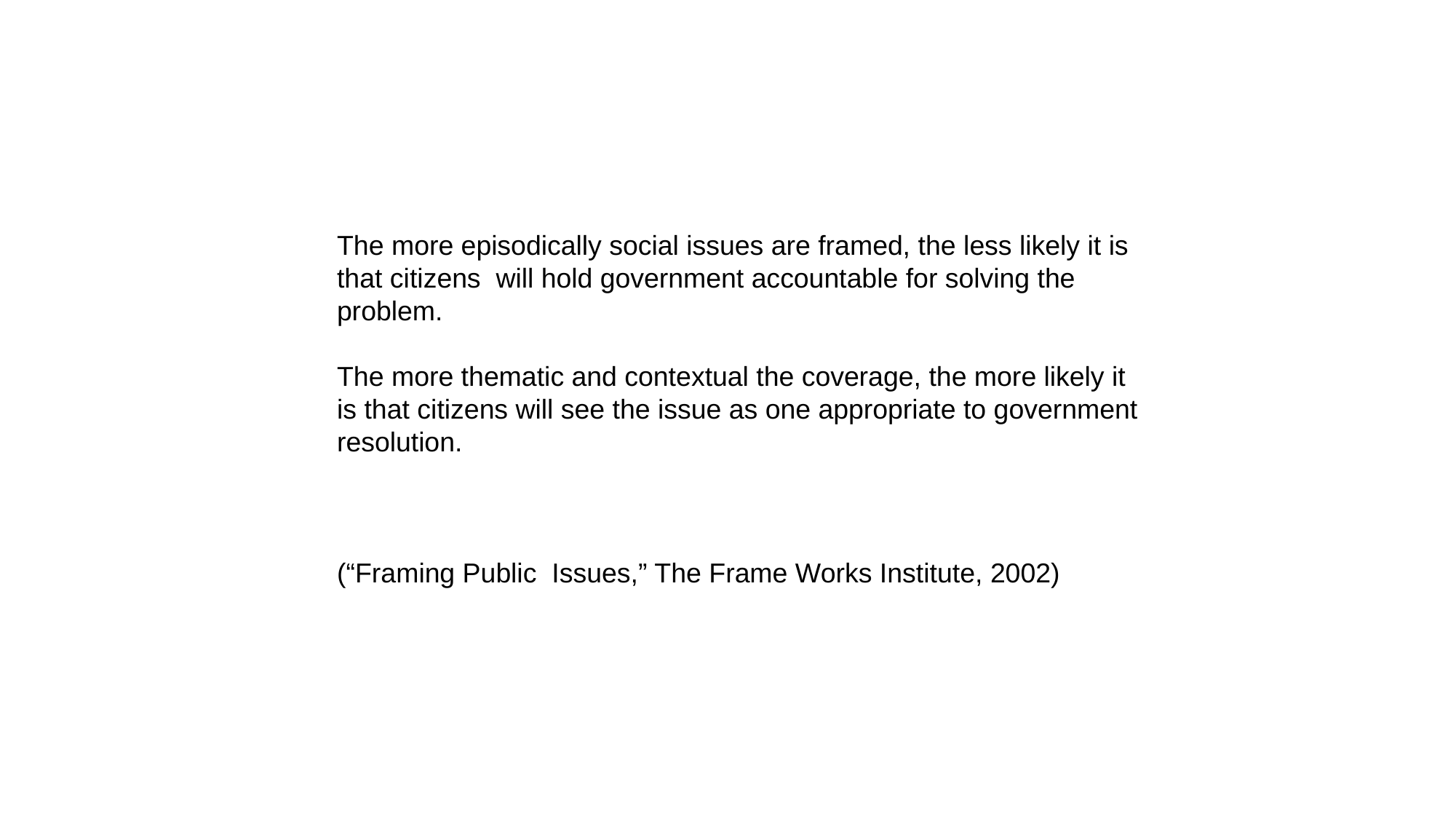

The more episodically social issues are framed, the less likely it is
that citizens  will hold government accountable for solving the
problem.

The more thematic and contextual the coverage, the more likely it
is that citizens will see the issue as one appropriate to government
resolution.

(“Framing Public  Issues,” The Frame Works Institute, 2002)